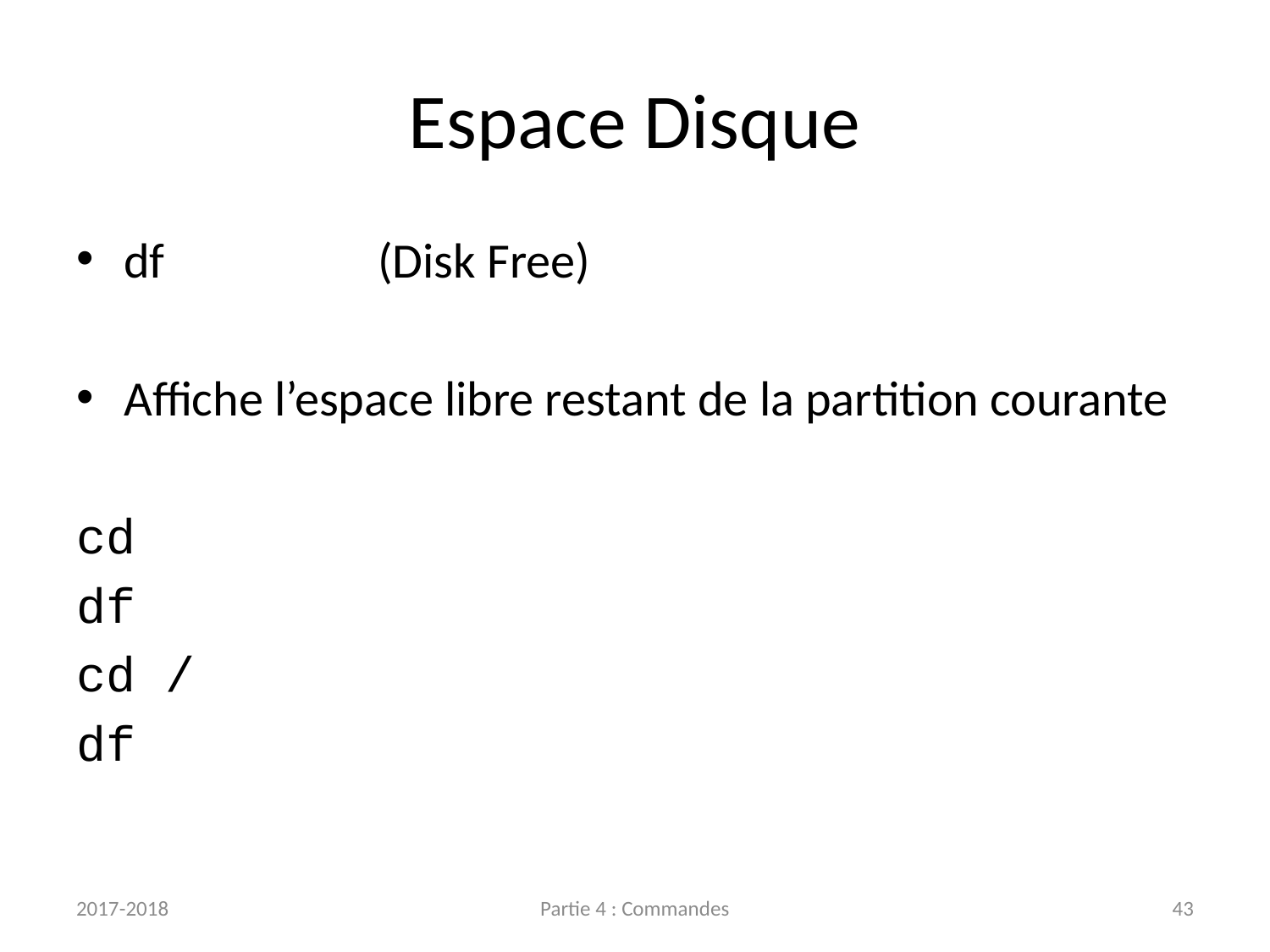

# Espace Disque
df		(Disk Free)

Affiche l’espace libre restant de la partition courante

cd
df
cd /
df
2017-2018
Partie 4 : Commandes
43